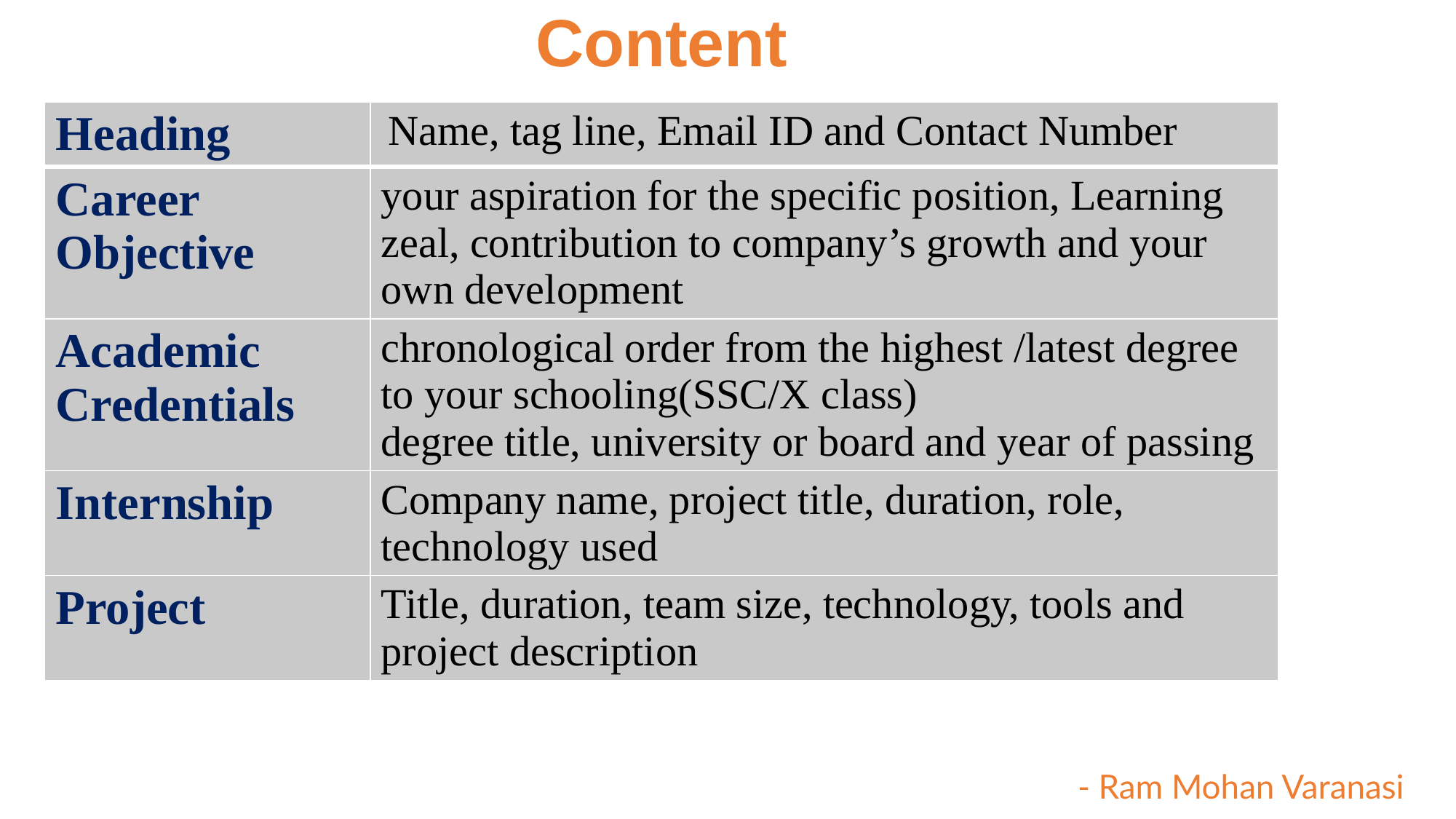

# Content
| Heading | Name, tag line, Email ID and Contact Number |
| --- | --- |
| Career Objective | your aspiration for the specific position, Learning zeal, contribution to company’s growth and your own development |
| Academic Credentials | chronological order from the highest /latest degree to your schooling(SSC/X class) degree title, university or board and year of passing |
| Internship | Company name, project title, duration, role, technology used |
| Project | Title, duration, team size, technology, tools and project description |
- Ram Mohan Varanasi